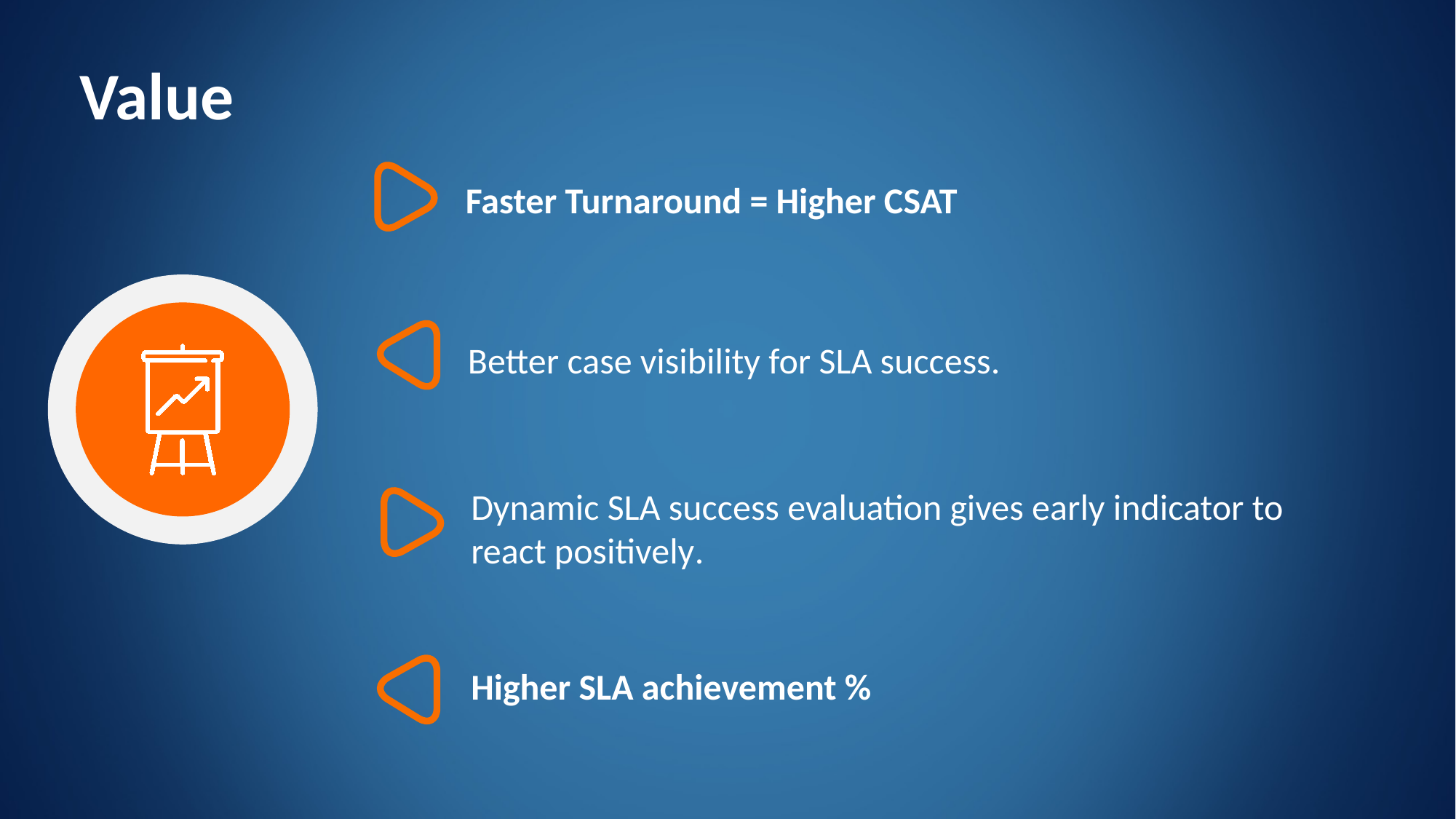

Value

Faster Turnaround = Higher CSAT

Better case visibility for SLA success.

Dynamic SLA success evaluation gives early indicator to react positively​.

Higher SLA achievement %​